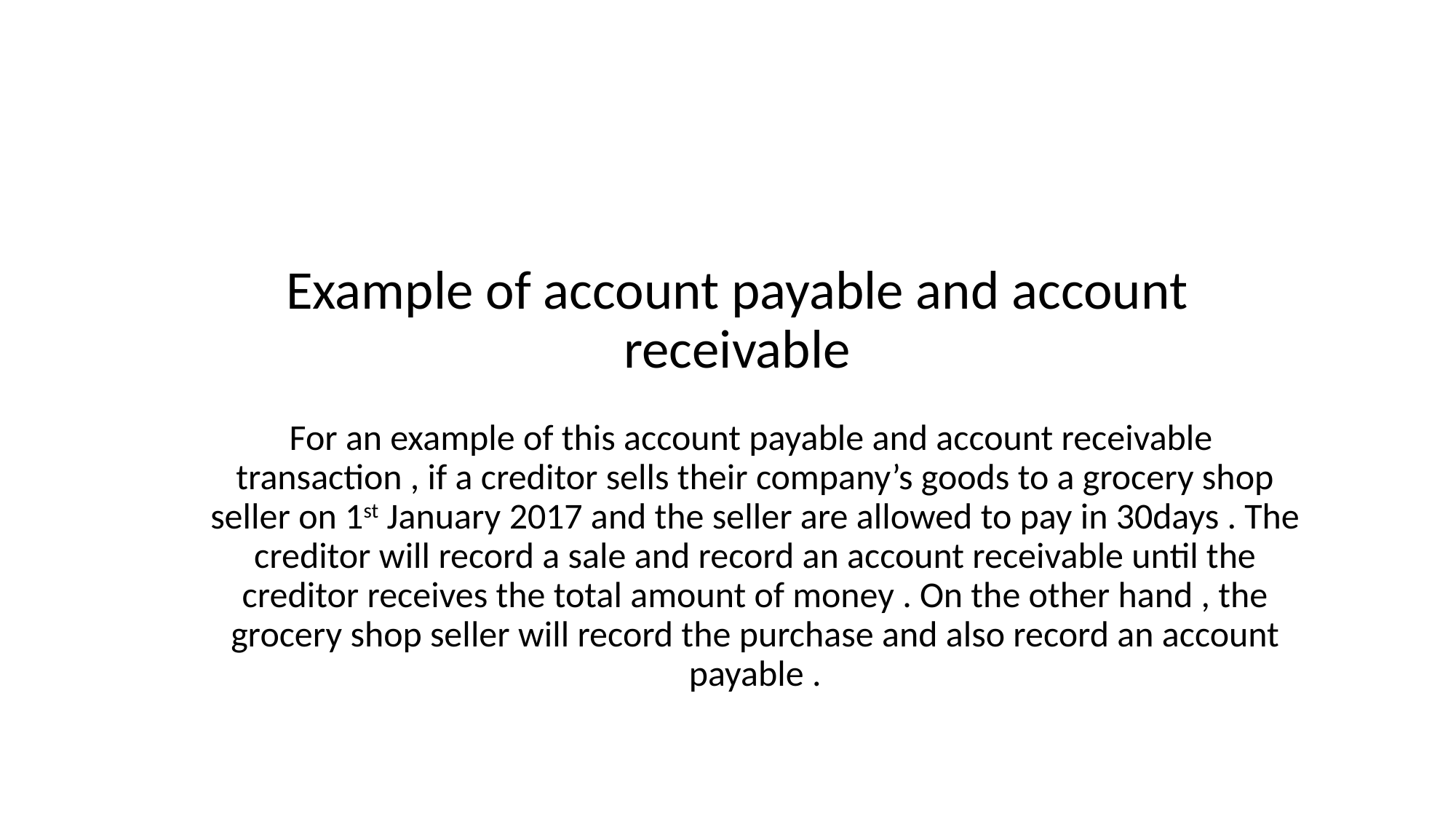

# Example of account payable and account receivable
For an example of this account payable and account receivable  transaction , if a creditor sells their company’s goods to a grocery shop seller on 1st January 2017 and the seller are allowed to pay in 30days . The creditor will record a sale and record an account receivable until the creditor receives the total amount of money . On the other hand , the grocery shop seller will record the purchase and also record an account payable .